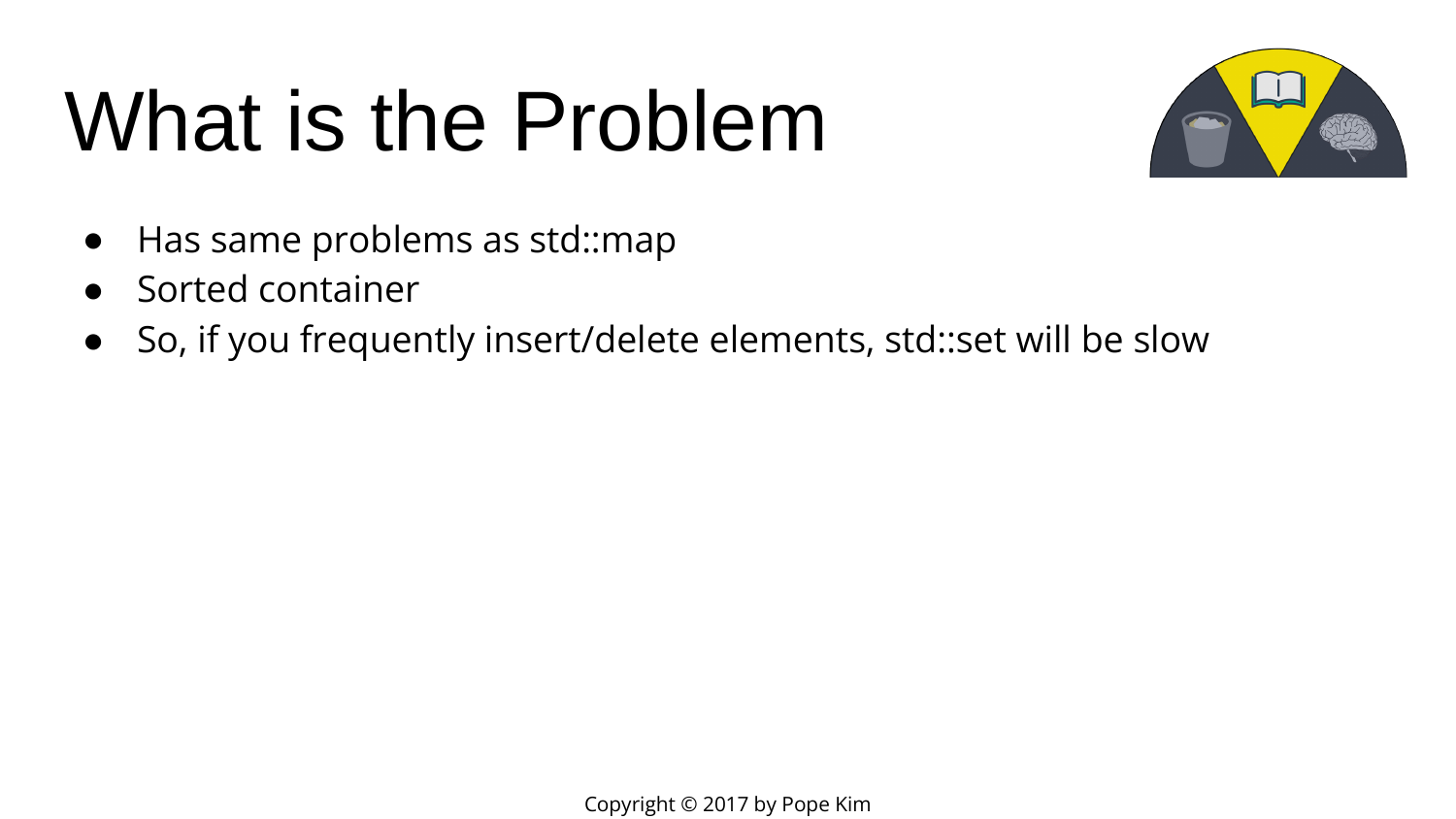

# What is the Problem
Has same problems as std::map
Sorted container
So, if you frequently insert/delete elements, std::set will be slow